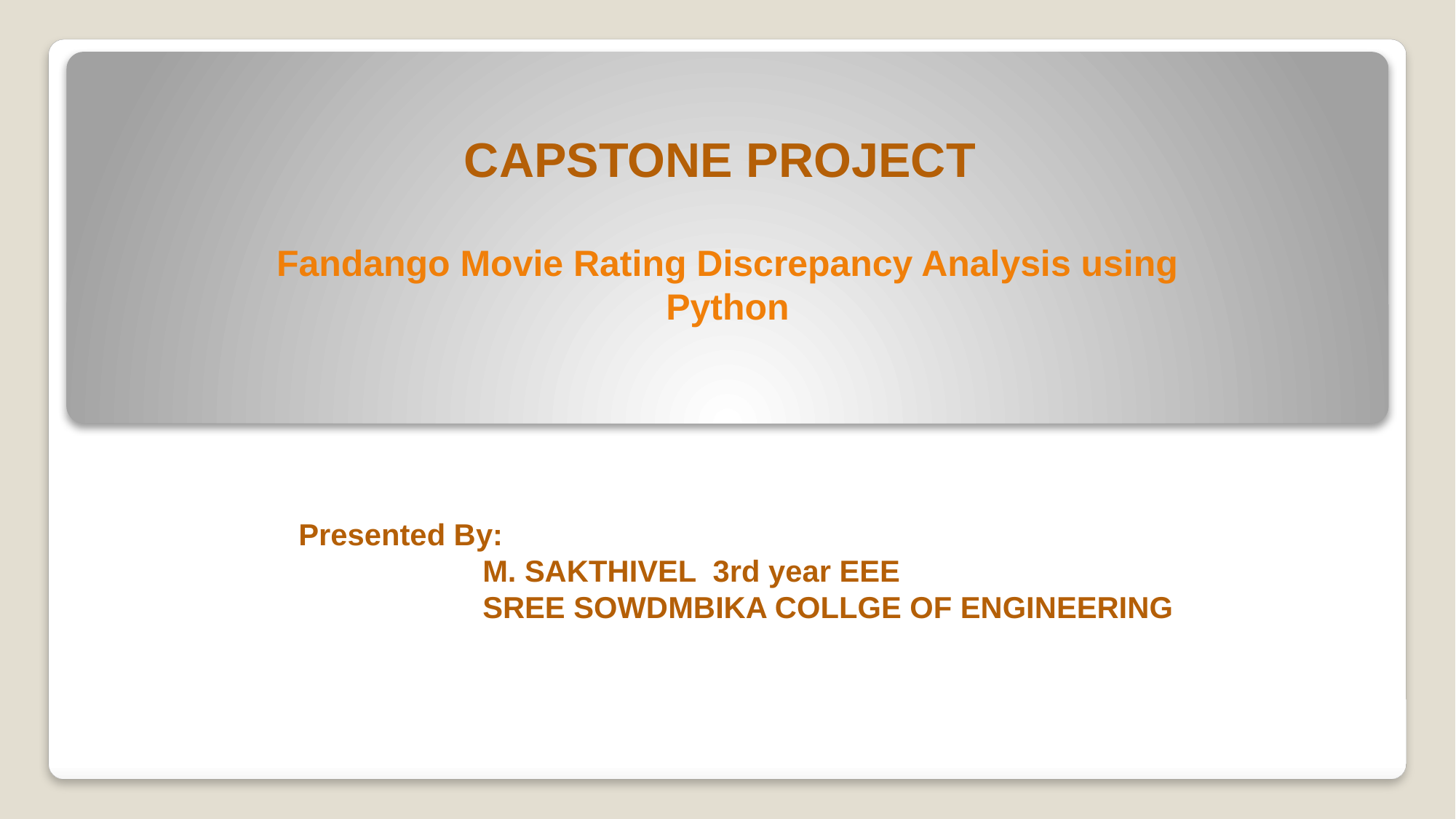

CAPSTONE PROJECT
# Fandango Movie Rating Discrepancy Analysis using Python
Presented By:
                      M. SAKTHIVEL  3rd year EEE
                      SREE SOWDMBIKA COLLGE OF ENGINEERING